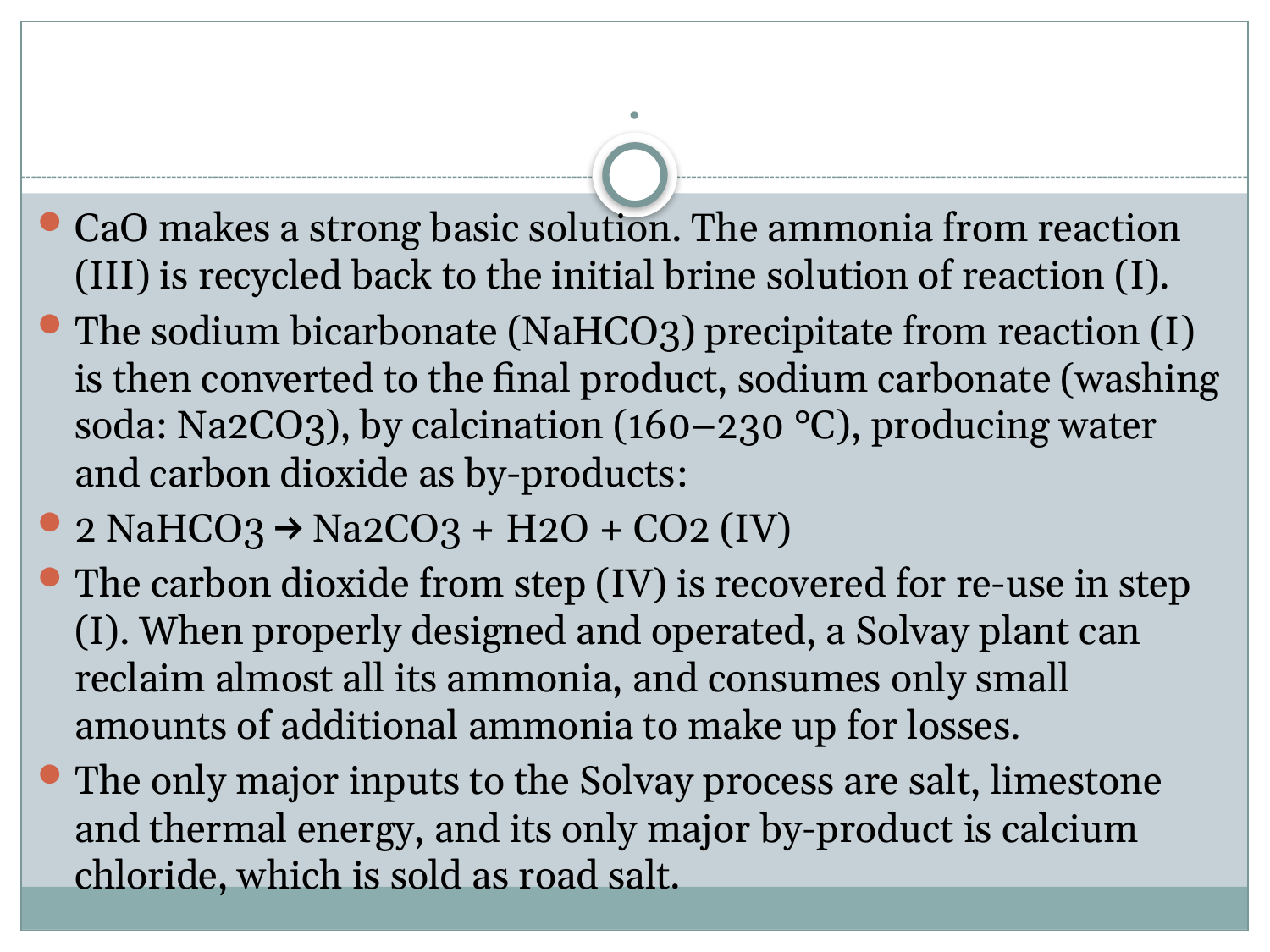

# .
CaO makes a strong basic solution. The ammonia from reaction (III) is recycled back to the initial brine solution of reaction (I).
The sodium bicarbonate (NaHCO3) precipitate from reaction (I) is then converted to the final product, sodium carbonate (washing soda: Na2CO3), by calcination (160–230 °C), producing water and carbon dioxide as by-products:
2 NaHCO3 → Na2CO3 + H2O + CO2 (IV)
The carbon dioxide from step (IV) is recovered for re-use in step (I). When properly designed and operated, a Solvay plant can reclaim almost all its ammonia, and consumes only small amounts of additional ammonia to make up for losses.
The only major inputs to the Solvay process are salt, limestone and thermal energy, and its only major by-product is calcium chloride, which is sold as road salt.